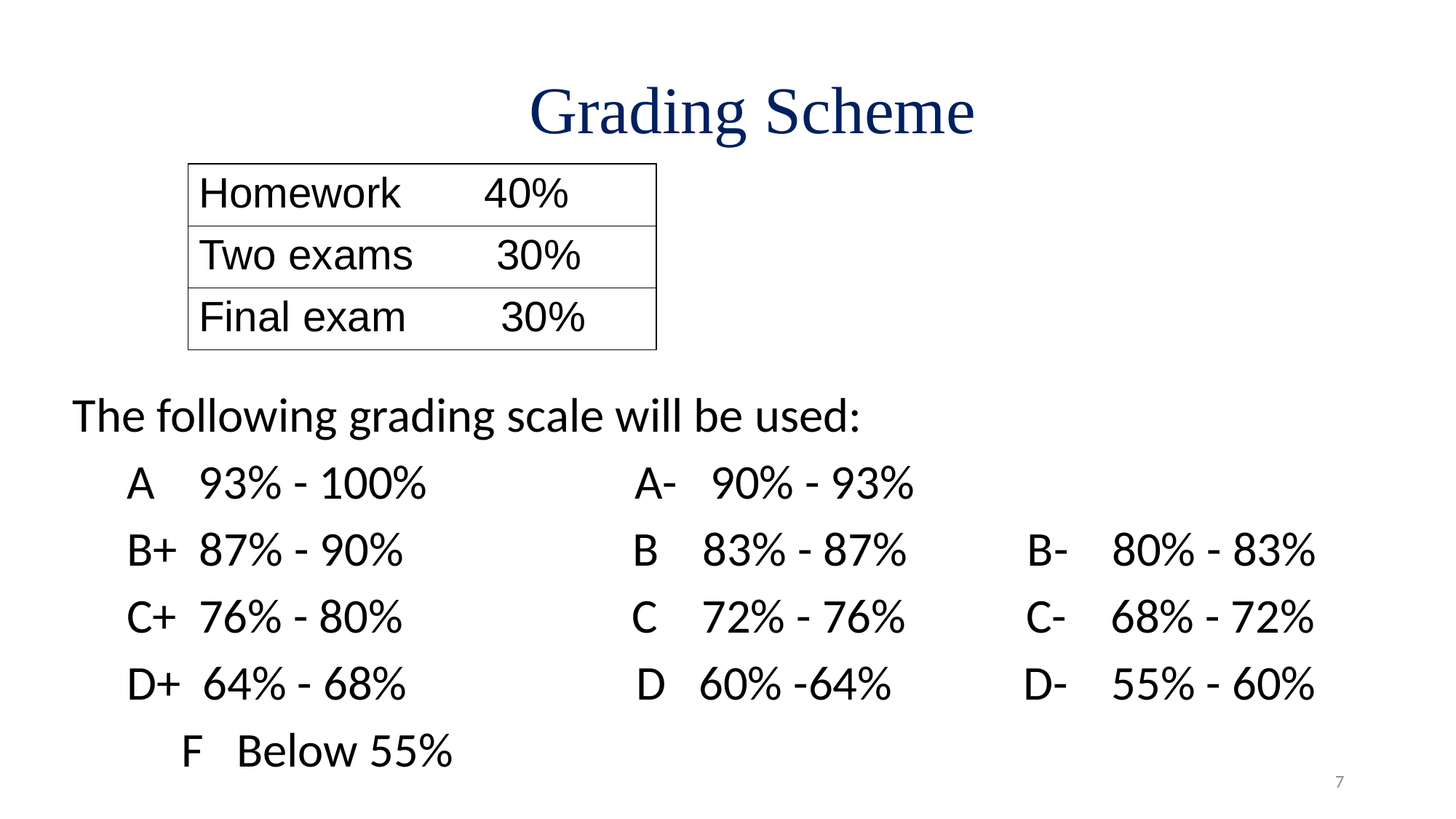

Grading Scheme
| Homework 40% |
| --- |
| Two exams 30% |
| Final exam 30% |
The following grading scale will be used:
A    93% - 100%                   A-   90% - 93%
B+  87% - 90%                     B    83% - 87%           B-    80% - 83%
C+  76% - 80%                     C    72% - 76%           C-    68% - 72%
D+  64% - 68%                     D   60% -64%            D-    55% - 60%             F   Below 55%
7